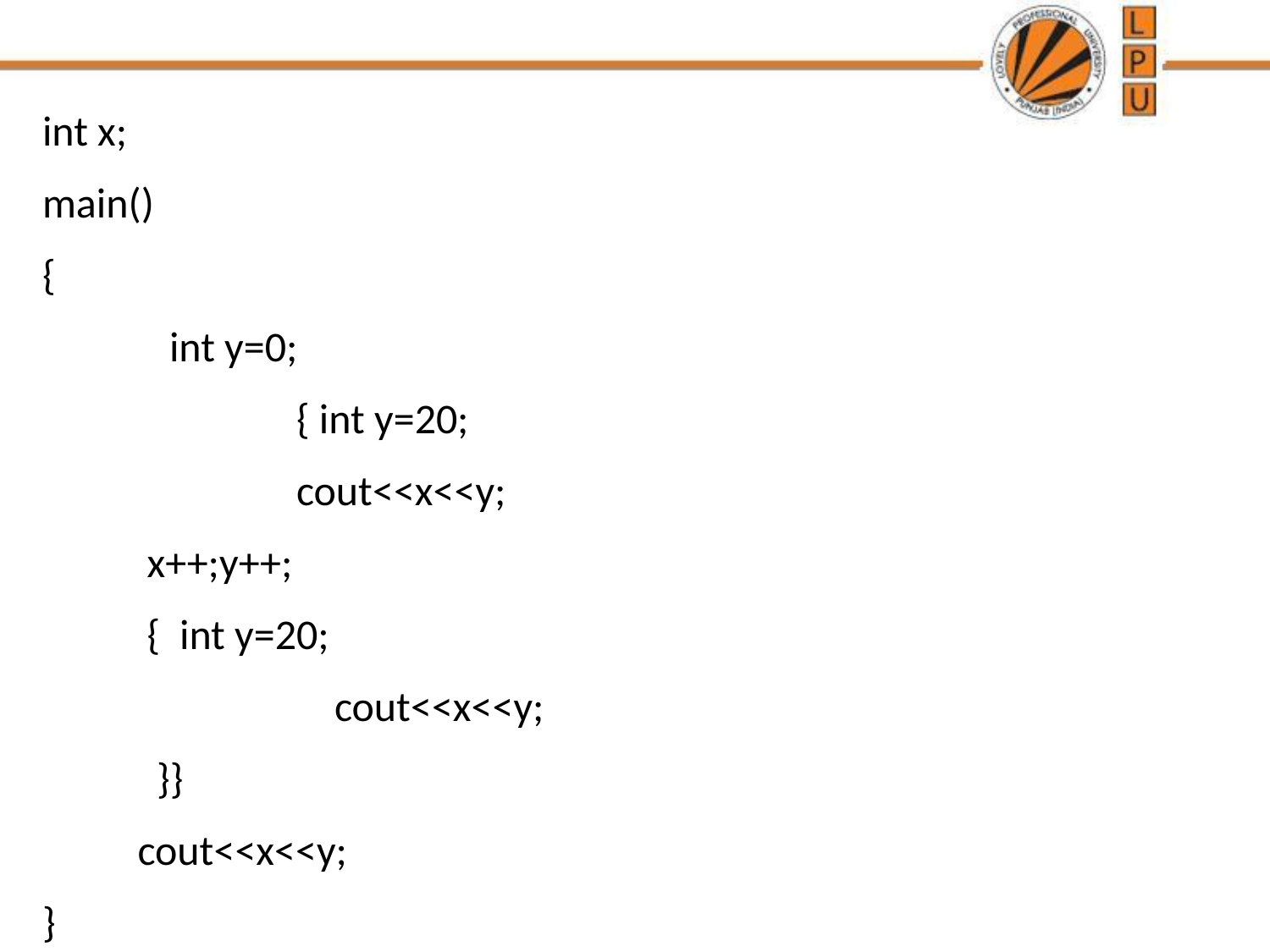

int x;
main()
{
	int y=0;
		{ int y=20;
		cout<<x<<y;
           x++;y++;
           {  int y=20;
		    cout<<x<<y;
            }}
          cout<<x<<y;
}